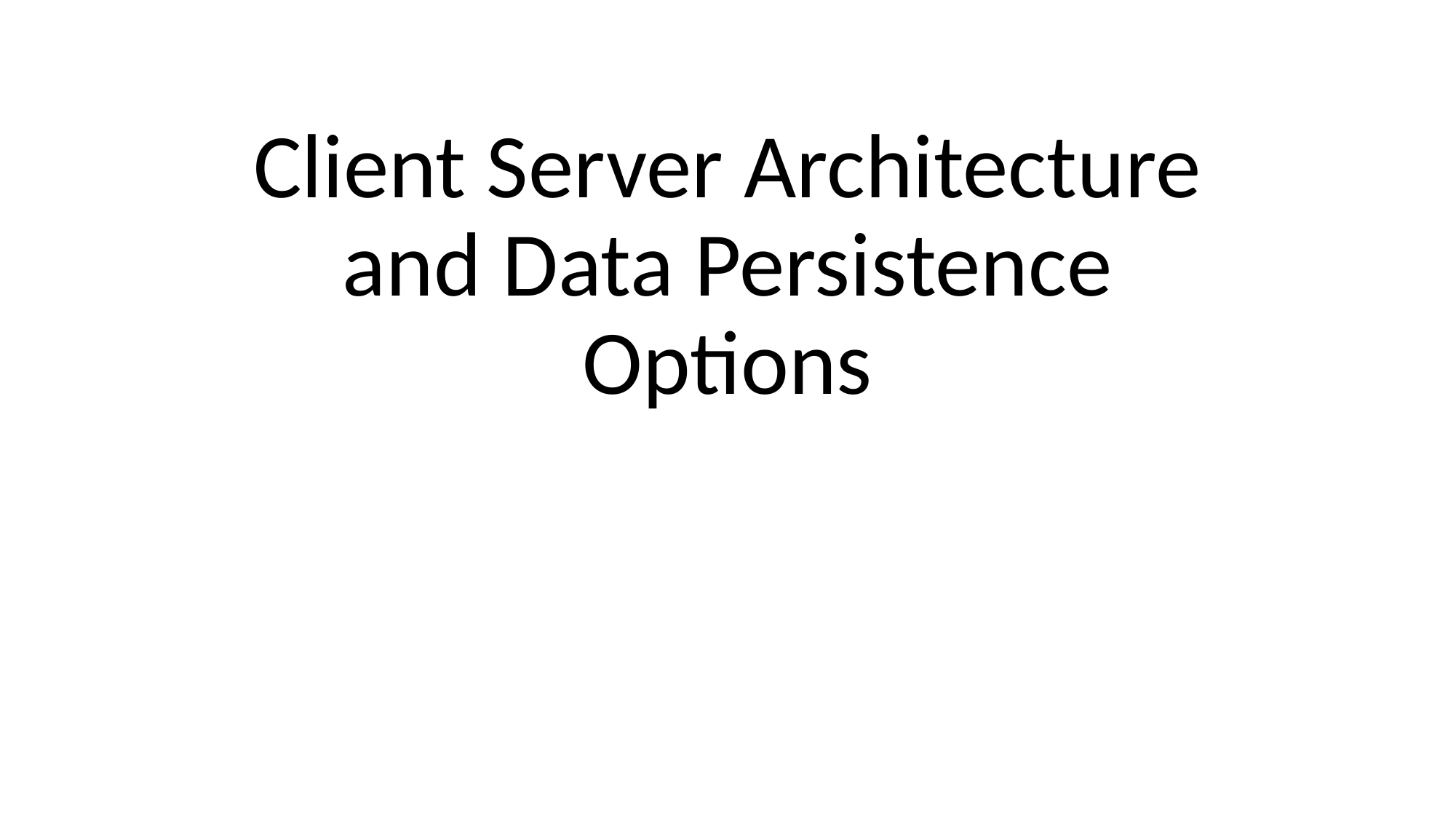

# Client Server Architecture and Data Persistence Options